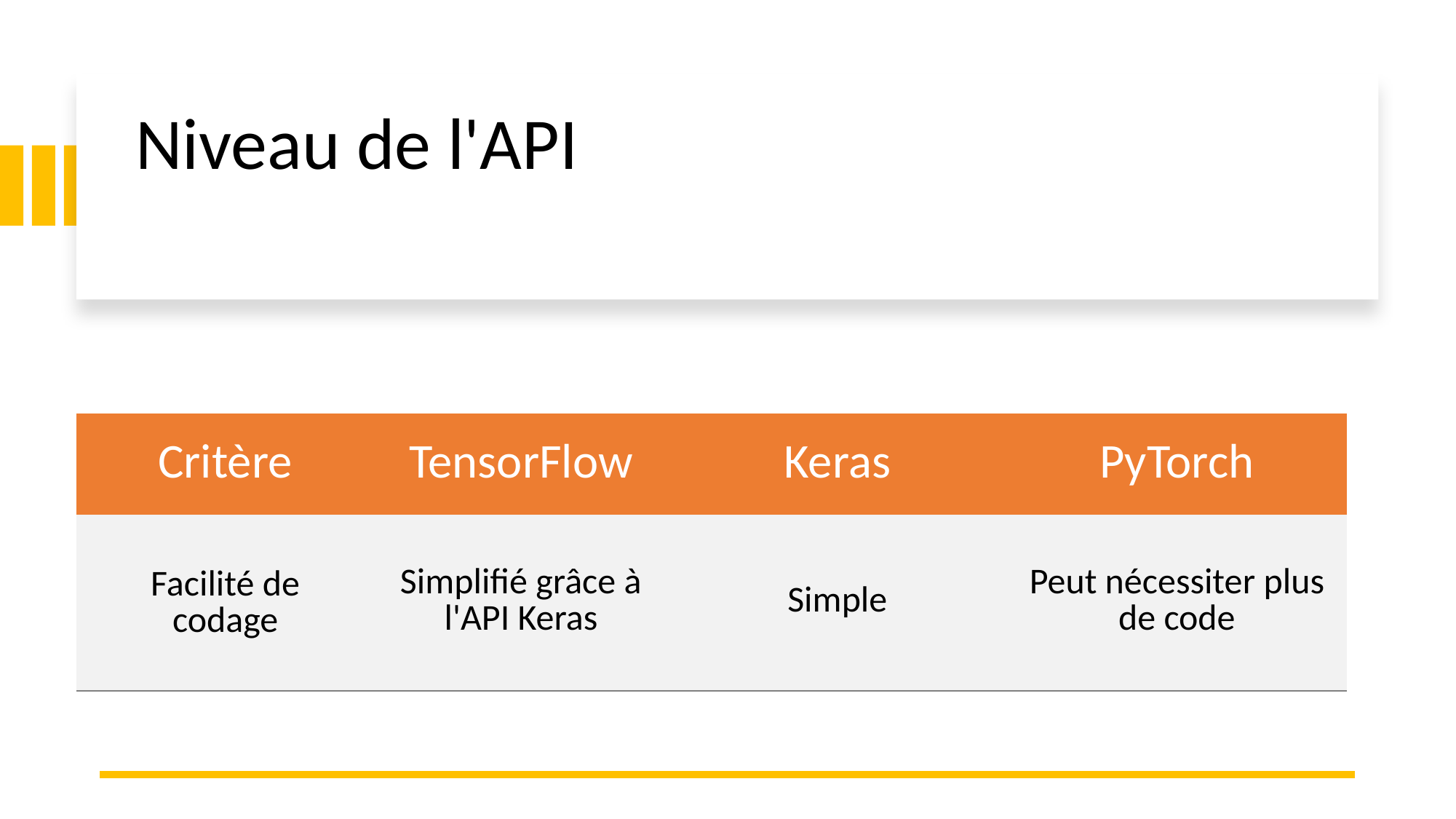

# Niveau de l'API

| Critère | TensorFlow | Keras | PyTorch |
| --- | --- | --- | --- |
| Facilité de codage | Simplifié grâce à l'API Keras | Simple | Peut nécessiter plus de code |